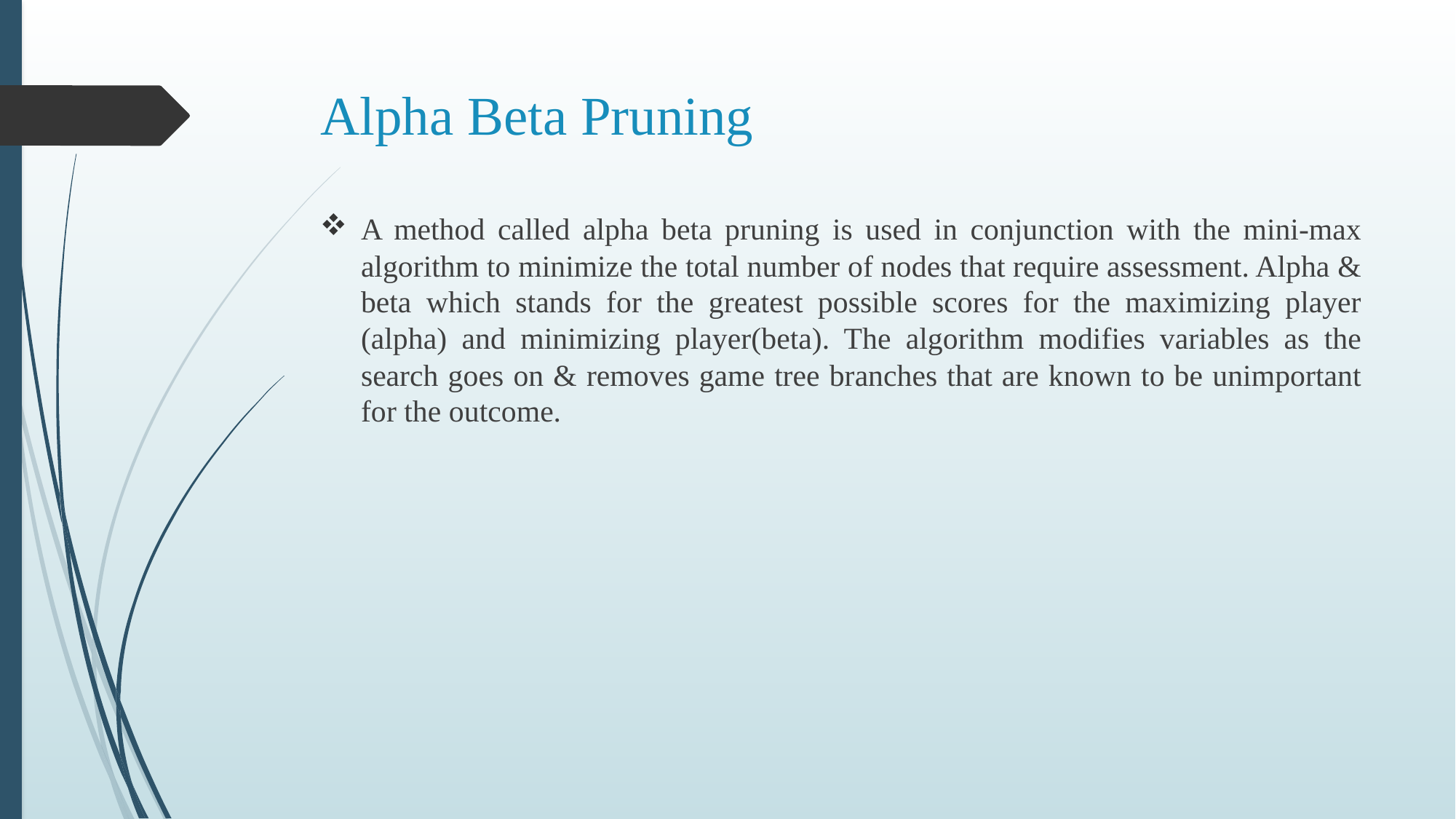

# Alpha Beta Pruning
A method called alpha beta pruning is used in conjunction with the mini-max algorithm to minimize the total number of nodes that require assessment. Alpha & beta which stands for the greatest possible scores for the maximizing player (alpha) and minimizing player(beta). The algorithm modifies variables as the search goes on & removes game tree branches that are known to be unimportant for the outcome.